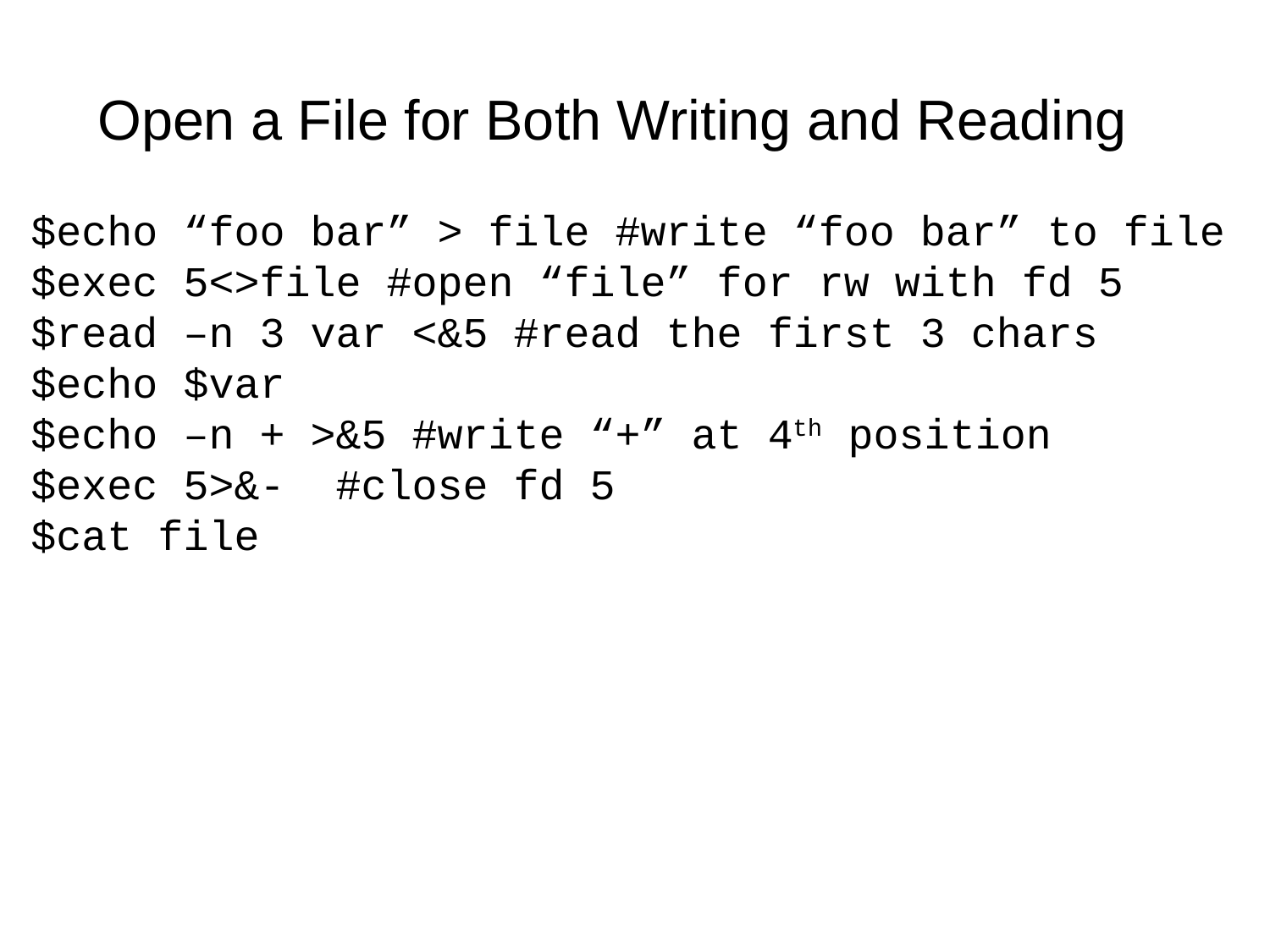

# Open a File for Both Writing and Reading
$echo “foo bar” > file #write “foo bar” to file
$exec 5<>file #open “file” for rw with fd 5
$read –n 3 var <&5 #read the first 3 chars
$echo $var
$echo –n + >&5 #write “+” at 4th position
$exec 5>&-  #close fd 5
$cat file